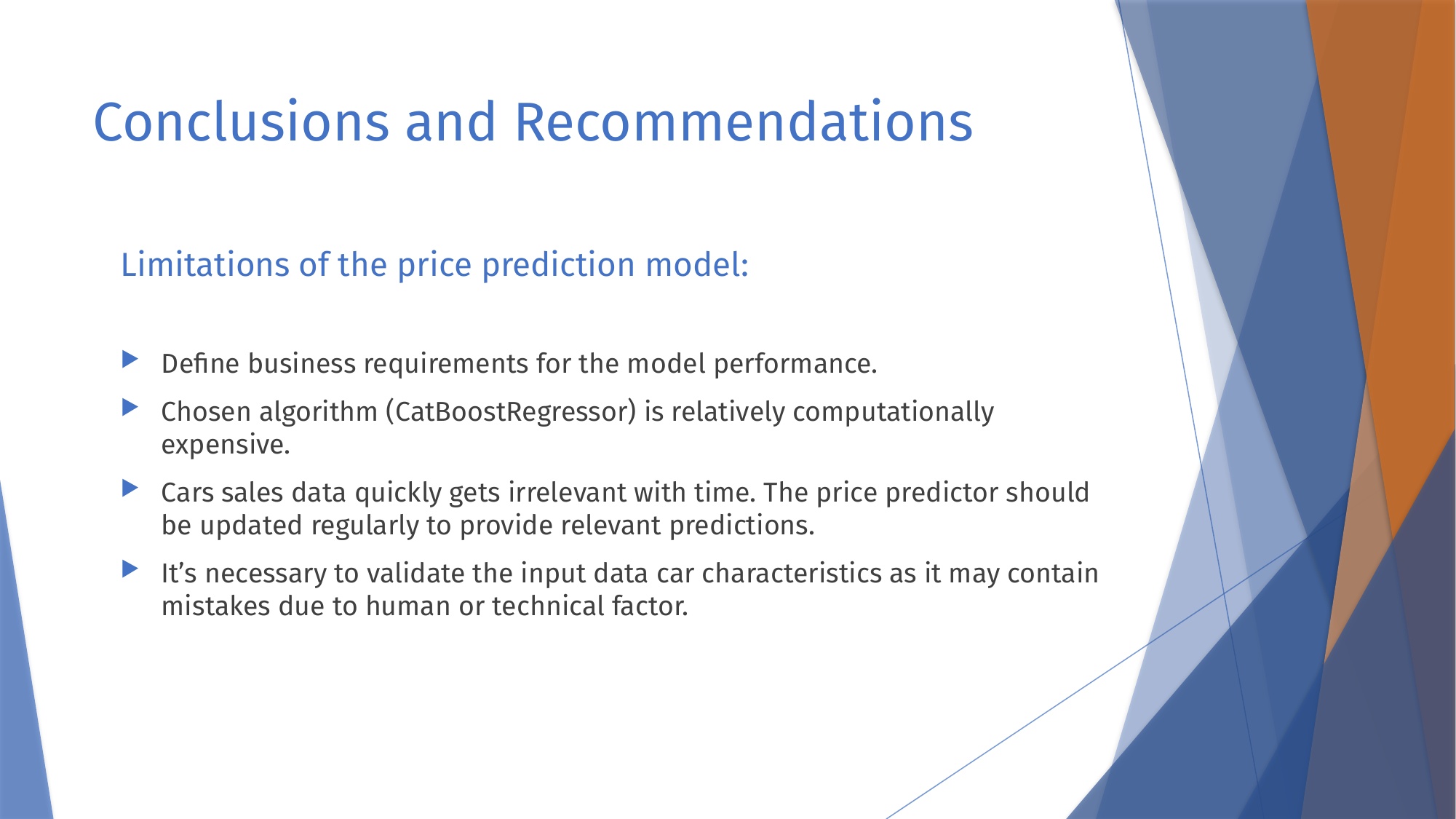

# Conclusions and Recommendations
Limitations of the price prediction model:

Define business requirements for the model performance.
Chosen algorithm (CatBoostRegressor) is relatively computationally expensive.
Cars sales data quickly gets irrelevant with time. The price predictor should be updated regularly to provide relevant predictions.
It’s necessary to validate the input data car characteristics as it may contain mistakes due to human or technical factor.